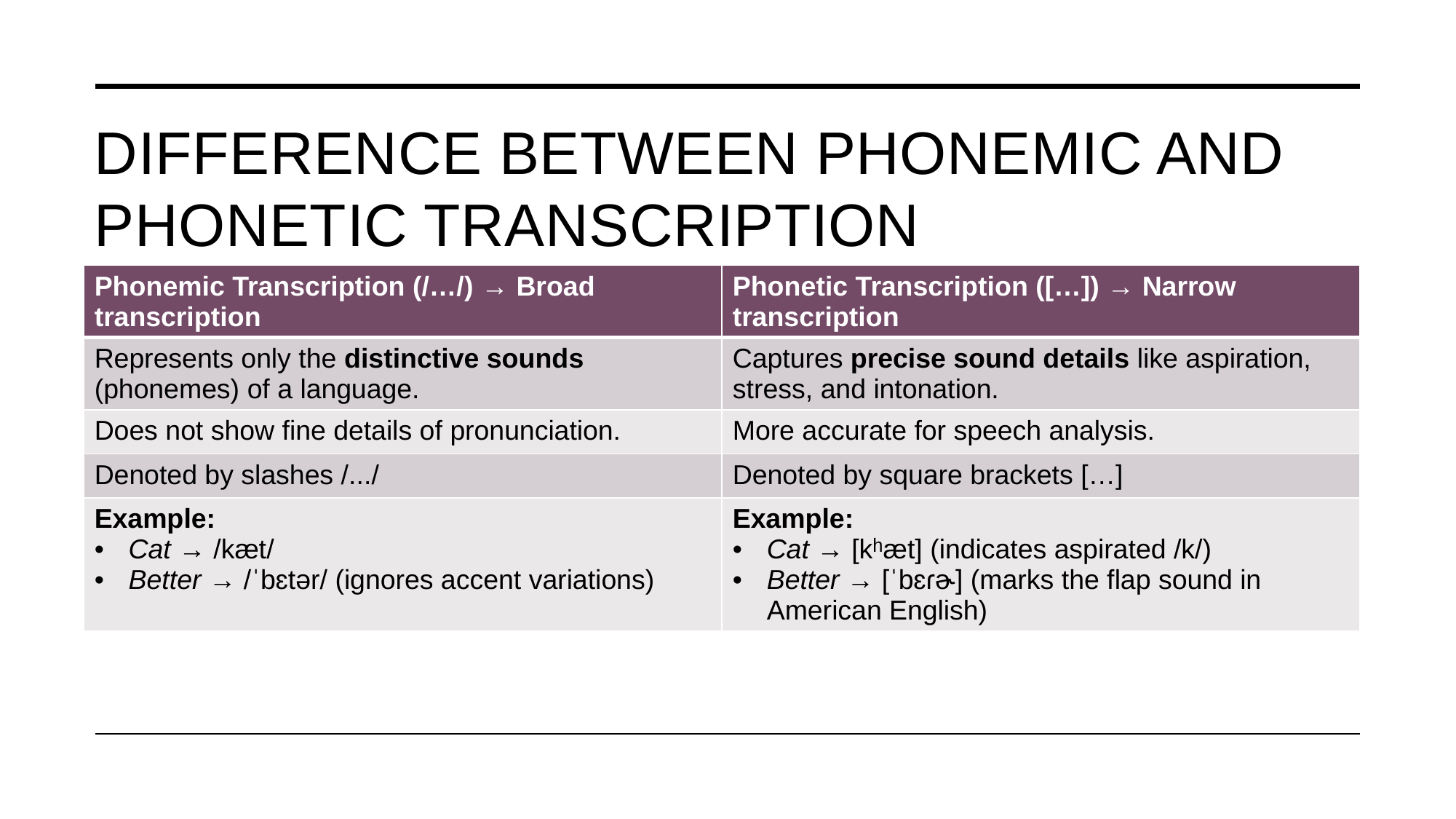

# Difference Between Phonemic and Phonetic Transcription
| Phonemic Transcription (/…/) → Broad transcription | Phonetic Transcription ([…]) → Narrow transcription |
| --- | --- |
| Represents only the distinctive sounds (phonemes) of a language. | Captures precise sound details like aspiration, stress, and intonation. |
| Does not show fine details of pronunciation. | More accurate for speech analysis. |
| Denoted by slashes /.../ | Denoted by square brackets […] |
| Example: Cat → /kæt/ Better → /ˈbɛtər/ (ignores accent variations) | Example: Cat → [kʰæt] (indicates aspirated /k/) Better → [ˈbɛɾɚ] (marks the flap sound in American English) |